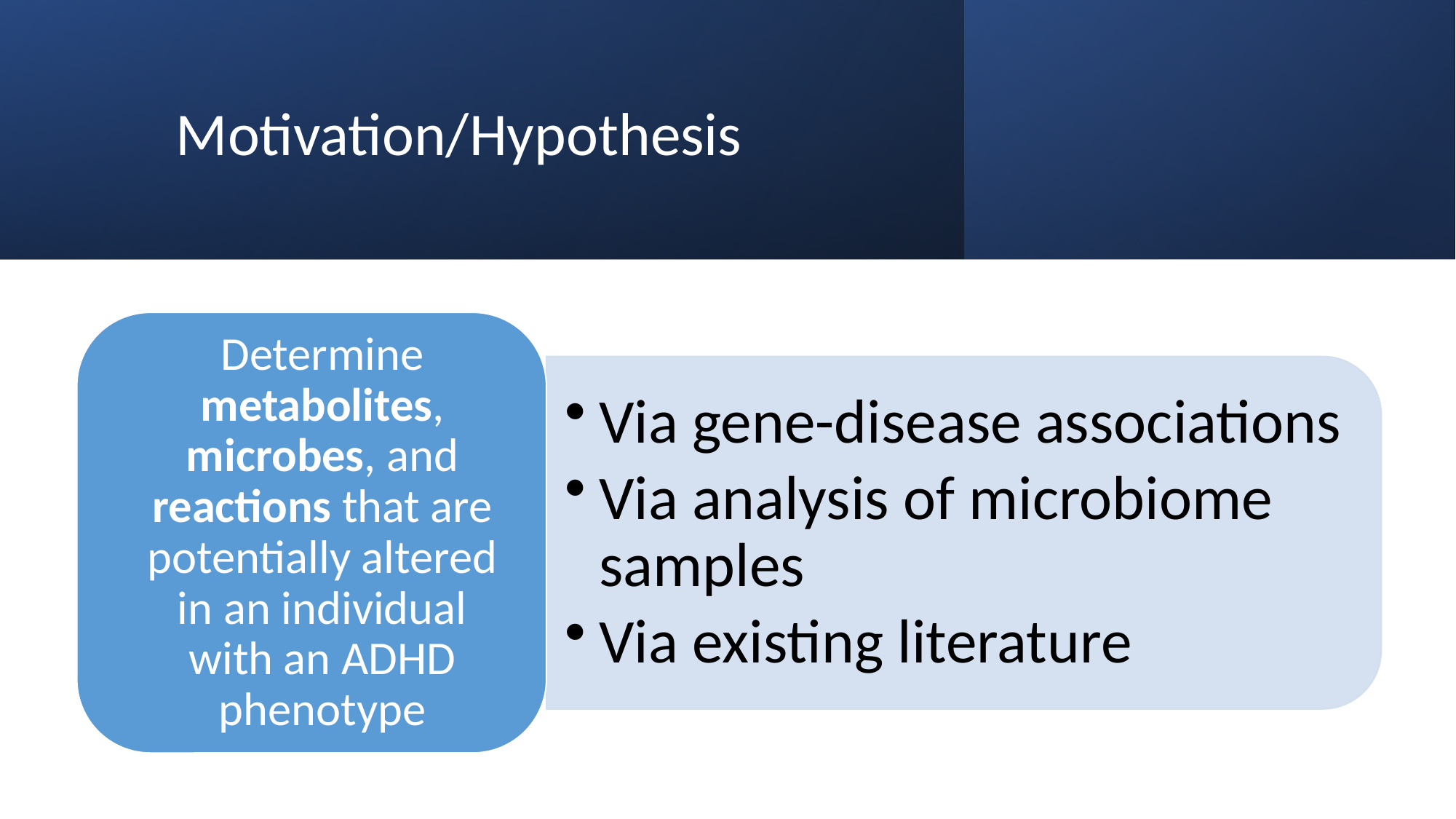

# Motivation/Hypothesis
Via gene-disease associations
Via analysis of microbiome samples
Via existing literature
Determine metabolites, microbes, and reactions that are potentially altered in an individual with an ADHD phenotype